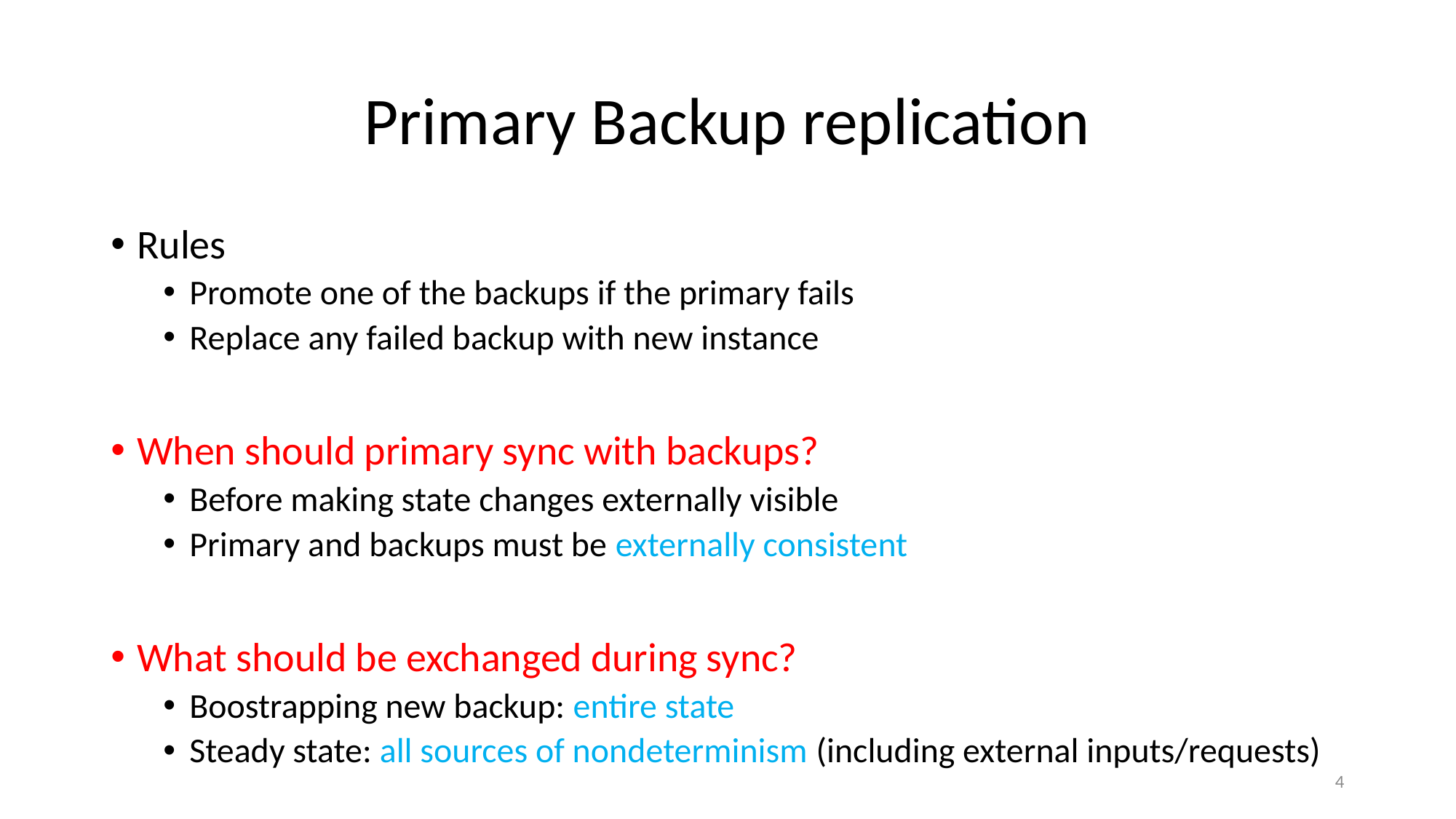

# Primary Backup replication
Rules
Promote one of the backups if the primary fails
Replace any failed backup with new instance

When should primary sync with backups?
Before making state changes externally visible
Primary and backups must be externally consistent

What should be exchanged during sync?
Boostrapping new backup: entire state
Steady state: all sources of nondeterminism (including external inputs/requests)
4